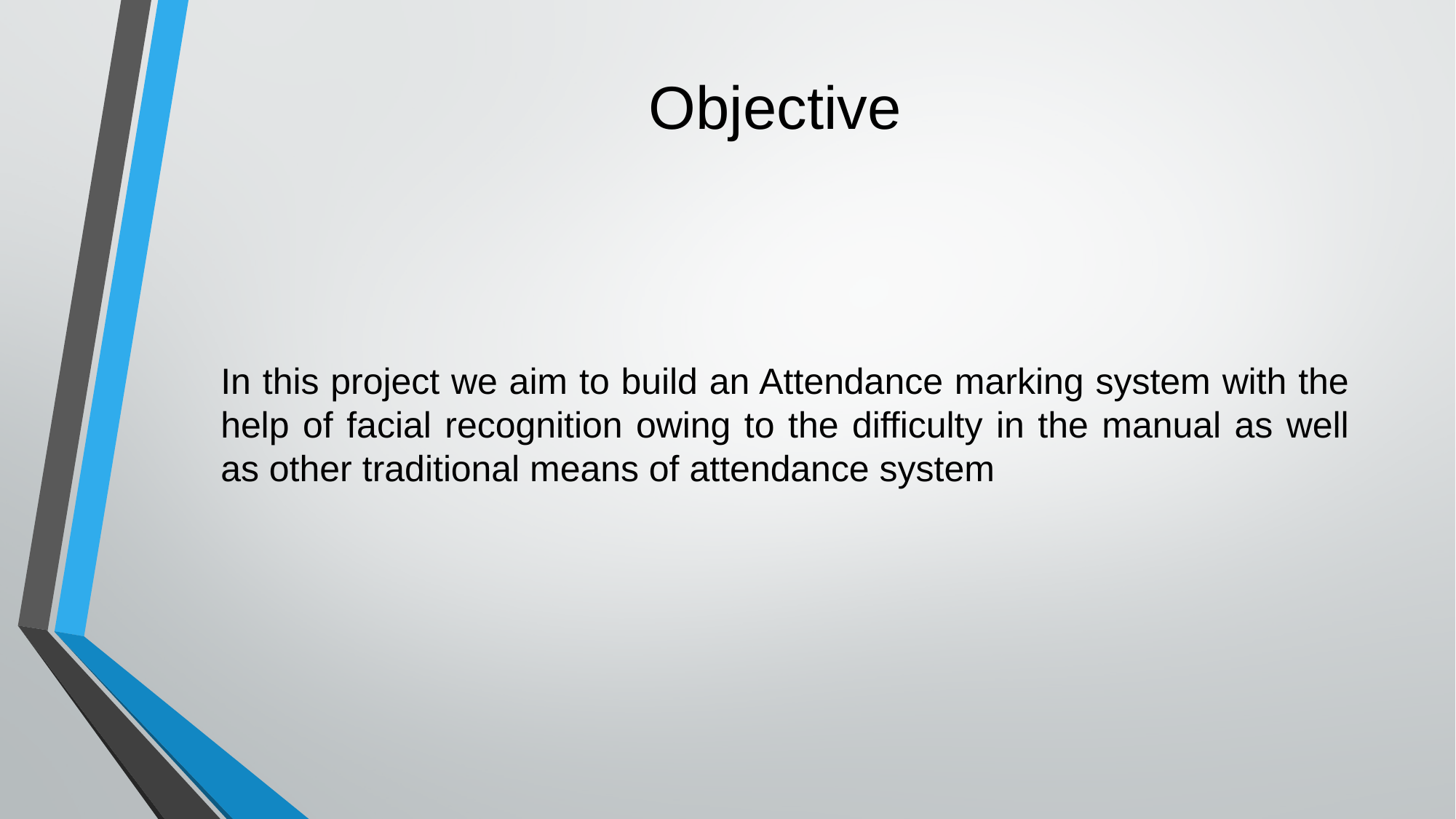

# Objective
In this project we aim to build an Attendance marking system with the help of facial recognition owing to the difficulty in the manual as well as other traditional means of attendance system